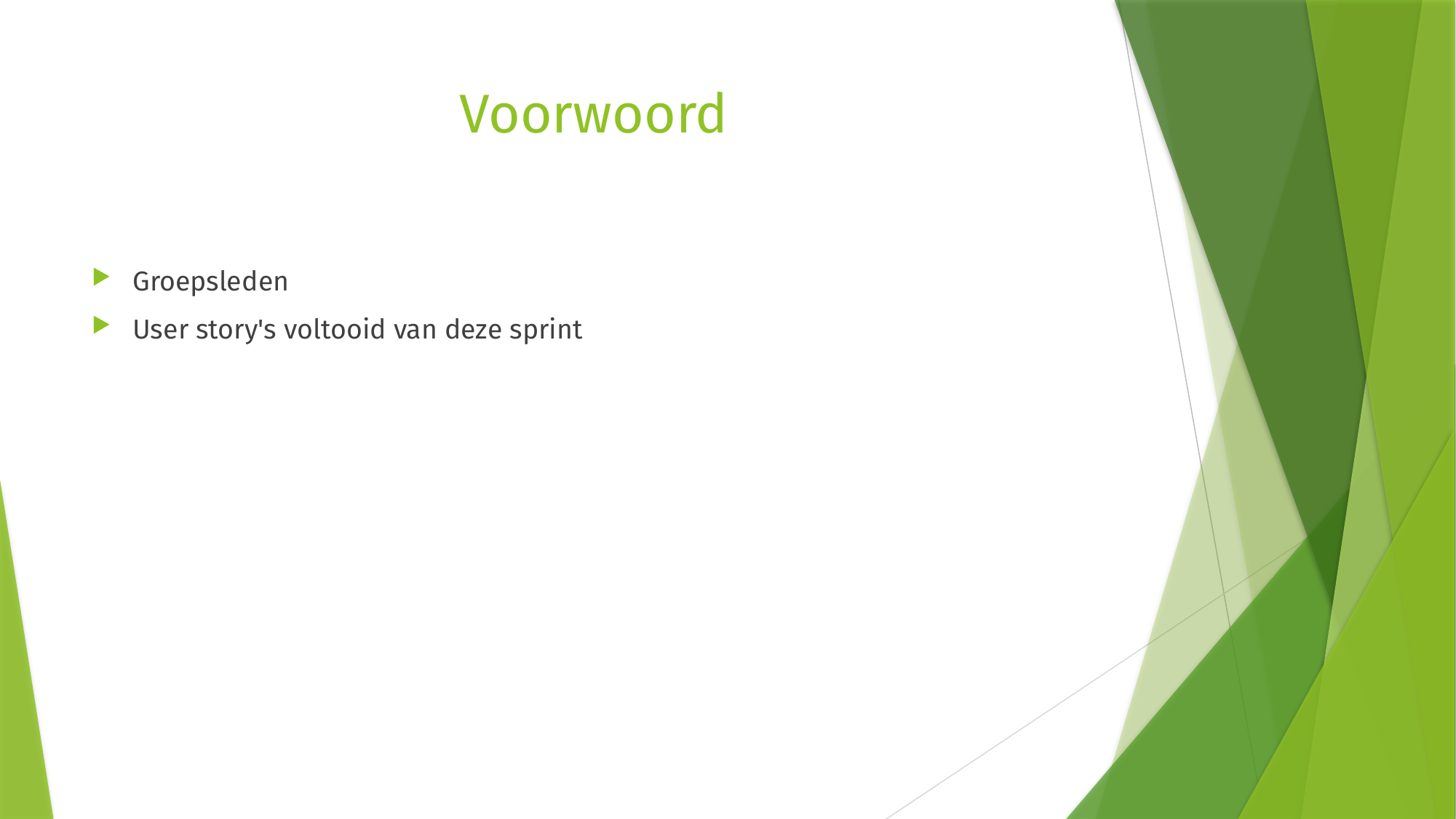

# Voorwoord
Groepsleden
User story's voltooid van deze sprint